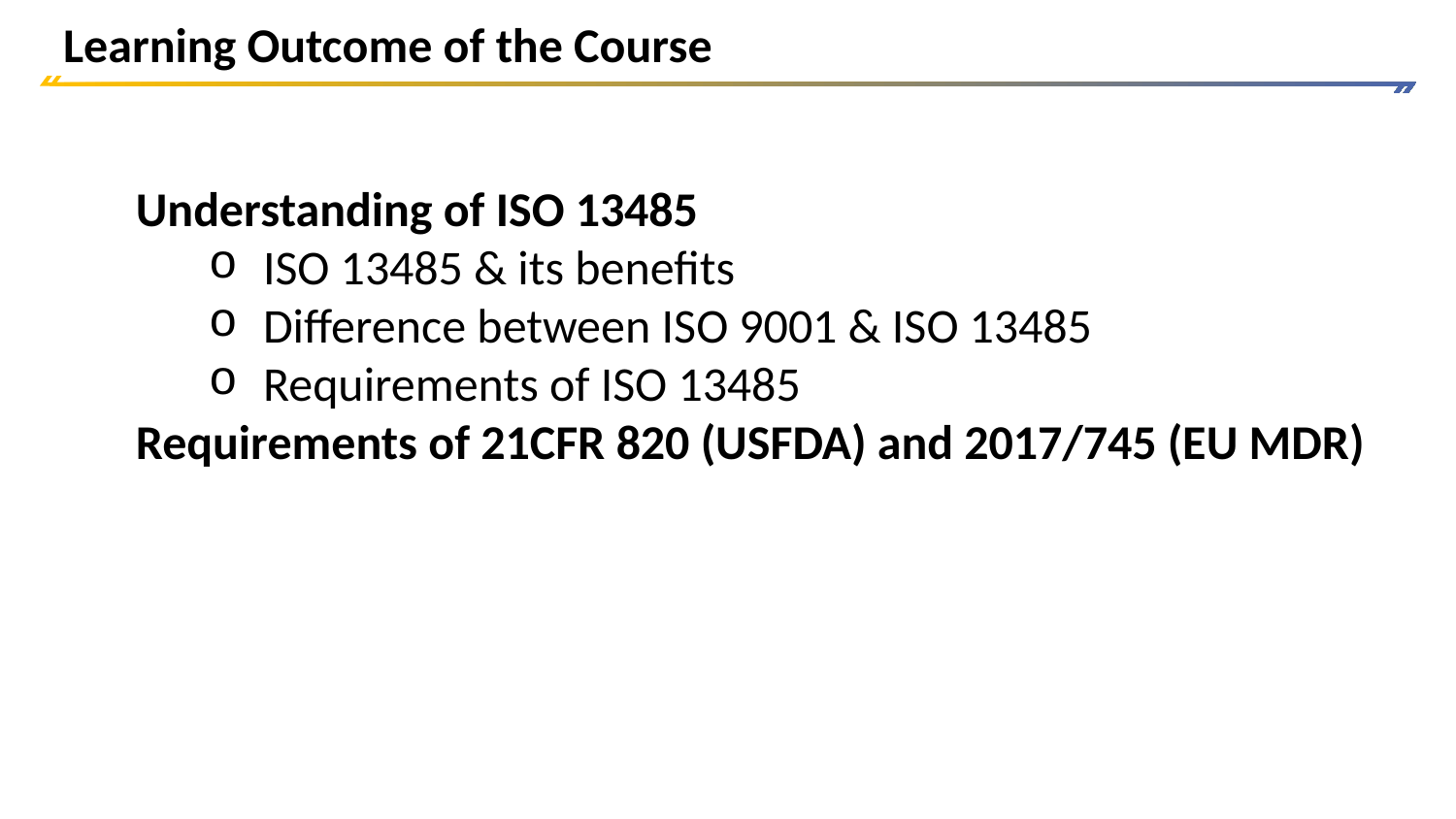

# Learning Outcome of the Course
Understanding of ISO 13485
ISO 13485 & its benefits
Difference between ISO 9001 & ISO 13485
Requirements of ISO 13485
Requirements of 21CFR 820 (USFDA) and 2017/745 (EU MDR)